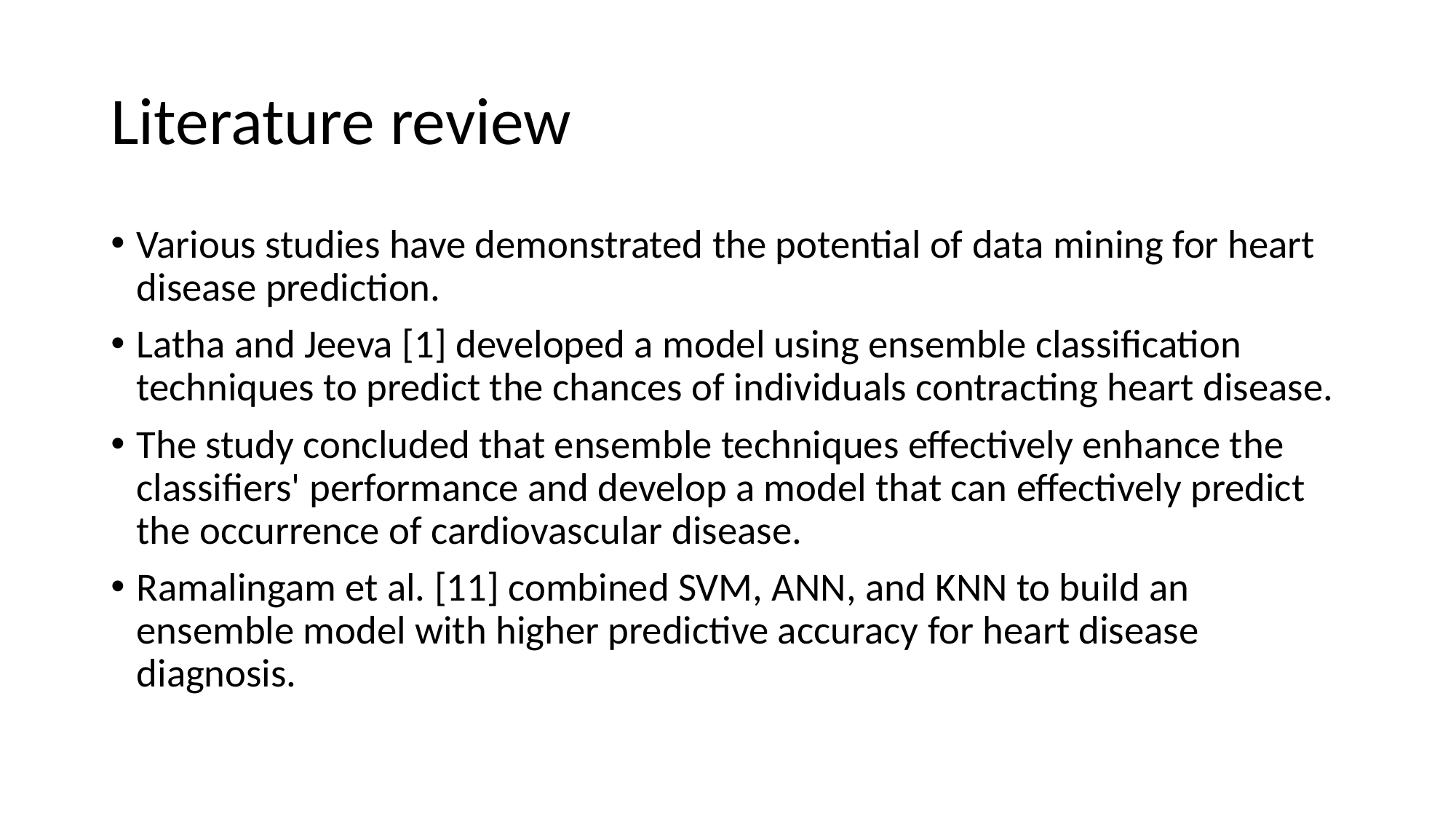

# Literature review
Various studies have demonstrated the potential of data mining for heart disease prediction.
Latha and Jeeva [1] developed a model using ensemble classification techniques to predict the chances of individuals contracting heart disease.
The study concluded that ensemble techniques effectively enhance the classifiers' performance and develop a model that can effectively predict the occurrence of cardiovascular disease.
Ramalingam et al. [11] combined SVM, ANN, and KNN to build an ensemble model with higher predictive accuracy for heart disease diagnosis.